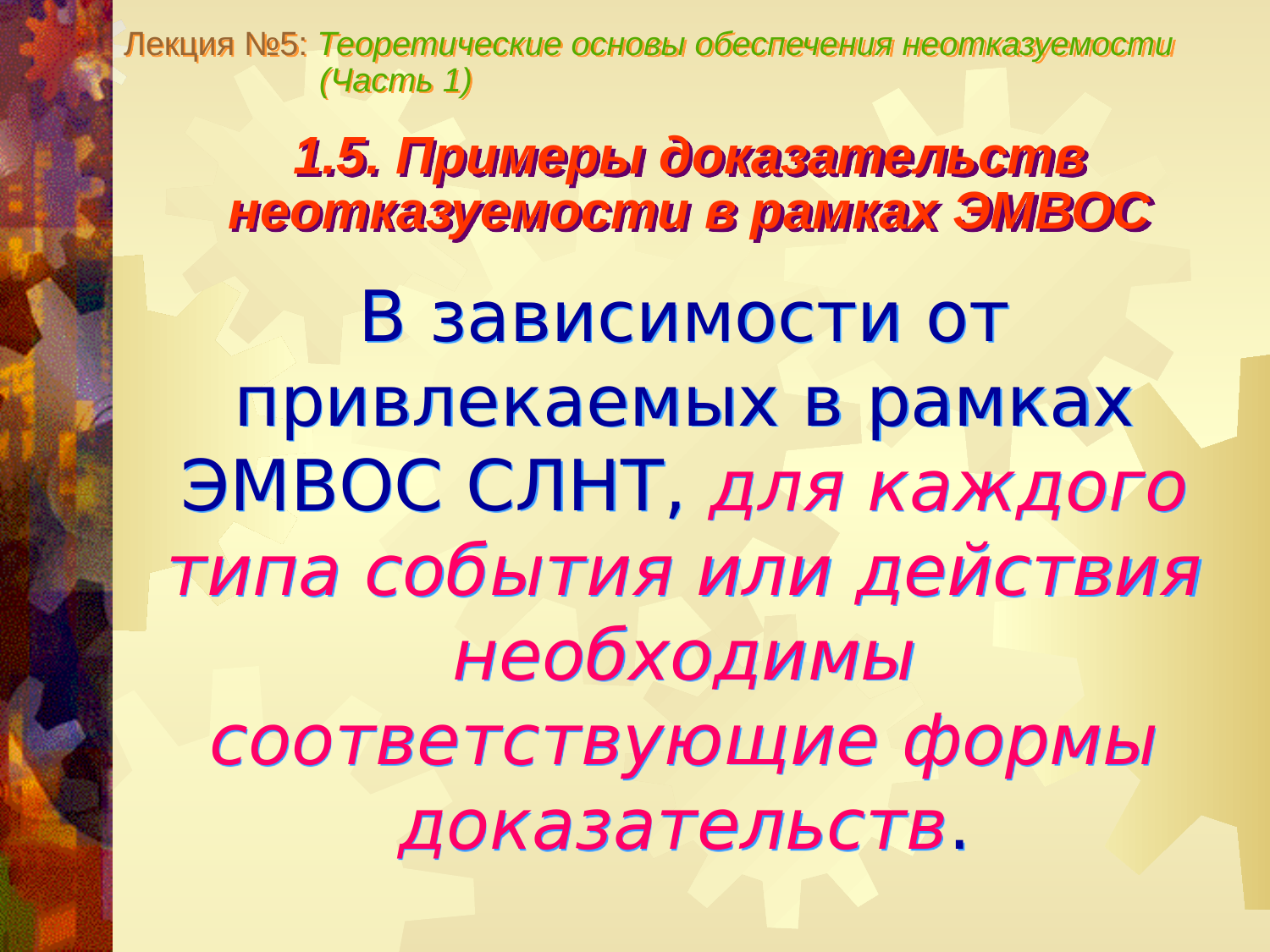

Лекция №5: Теоретические основы обеспечения неотказуемости
                       (Часть 1)
1.5. Примеры доказательств неотказуемости в рамках ЭМВОС
В зависимости от привлекаемых в рамках ЭМВОС СЛНТ, для каждого типа события или действия необходимы соответствующие формы доказательств.